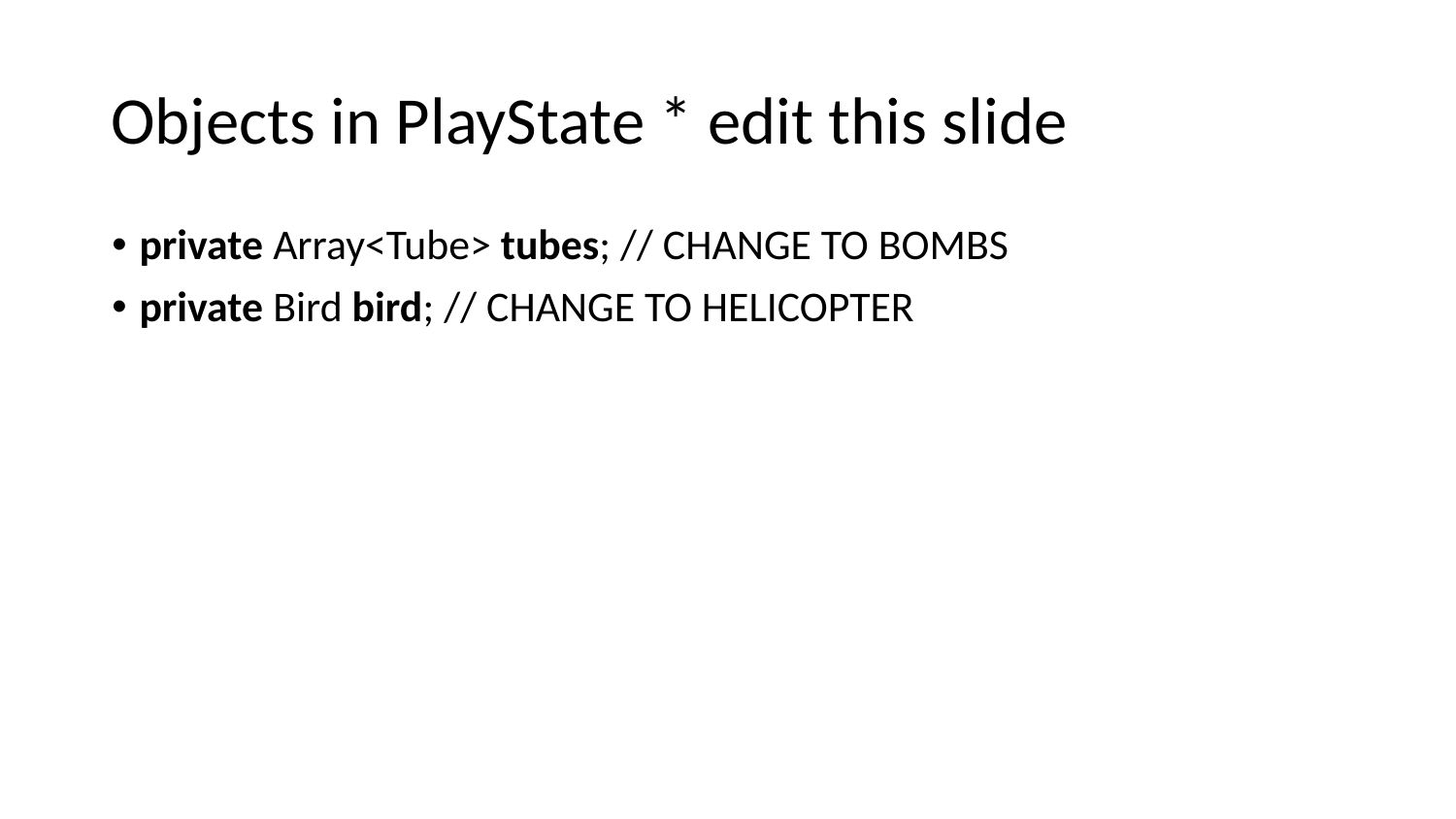

# Objects in PlayState * edit this slide
private Array<Tube> tubes; // CHANGE TO BOMBS
private Bird bird; // CHANGE TO HELICOPTER